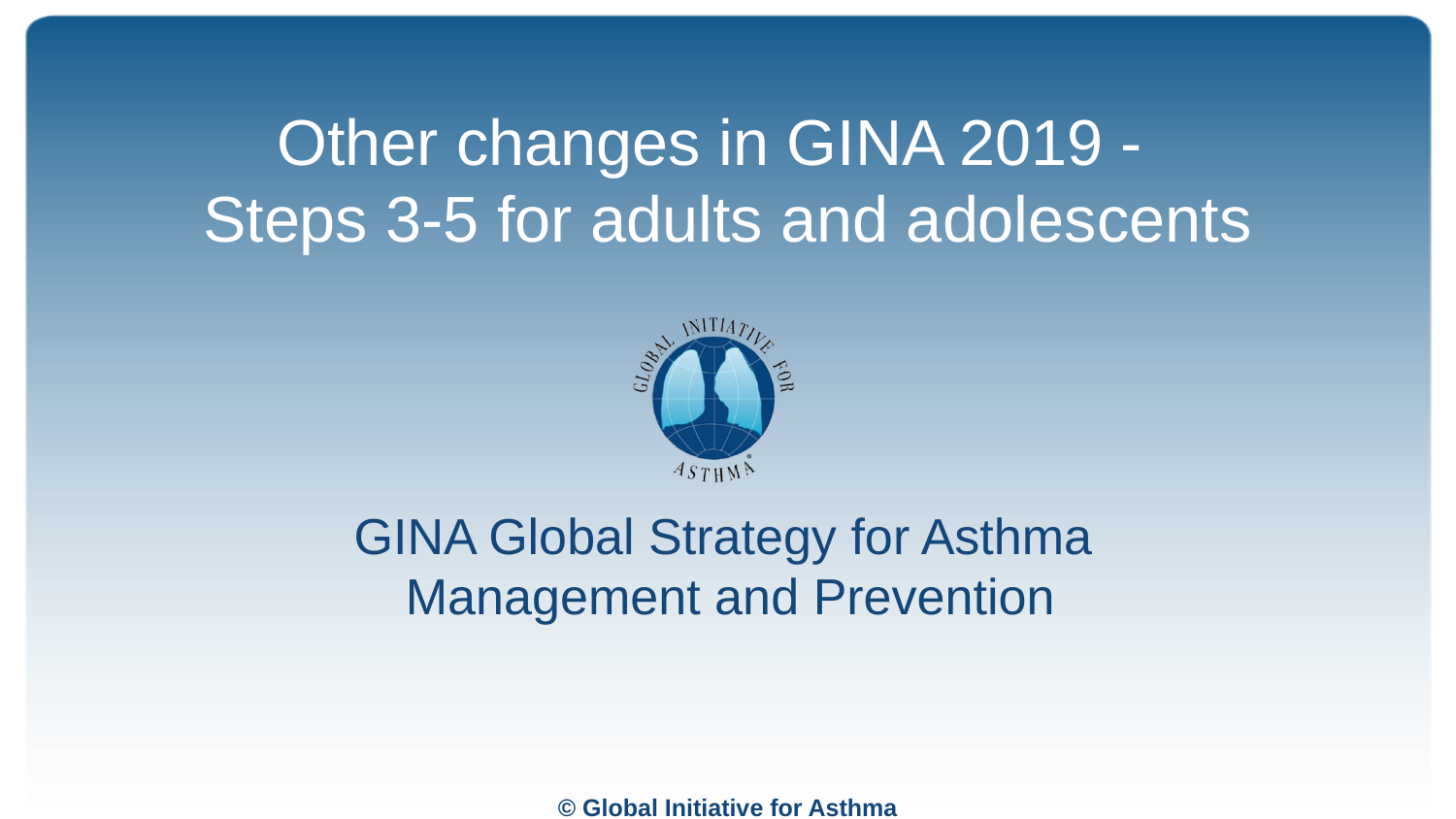

# Other changes in GINA 2019 - Steps 3-5 for adults and adolescents